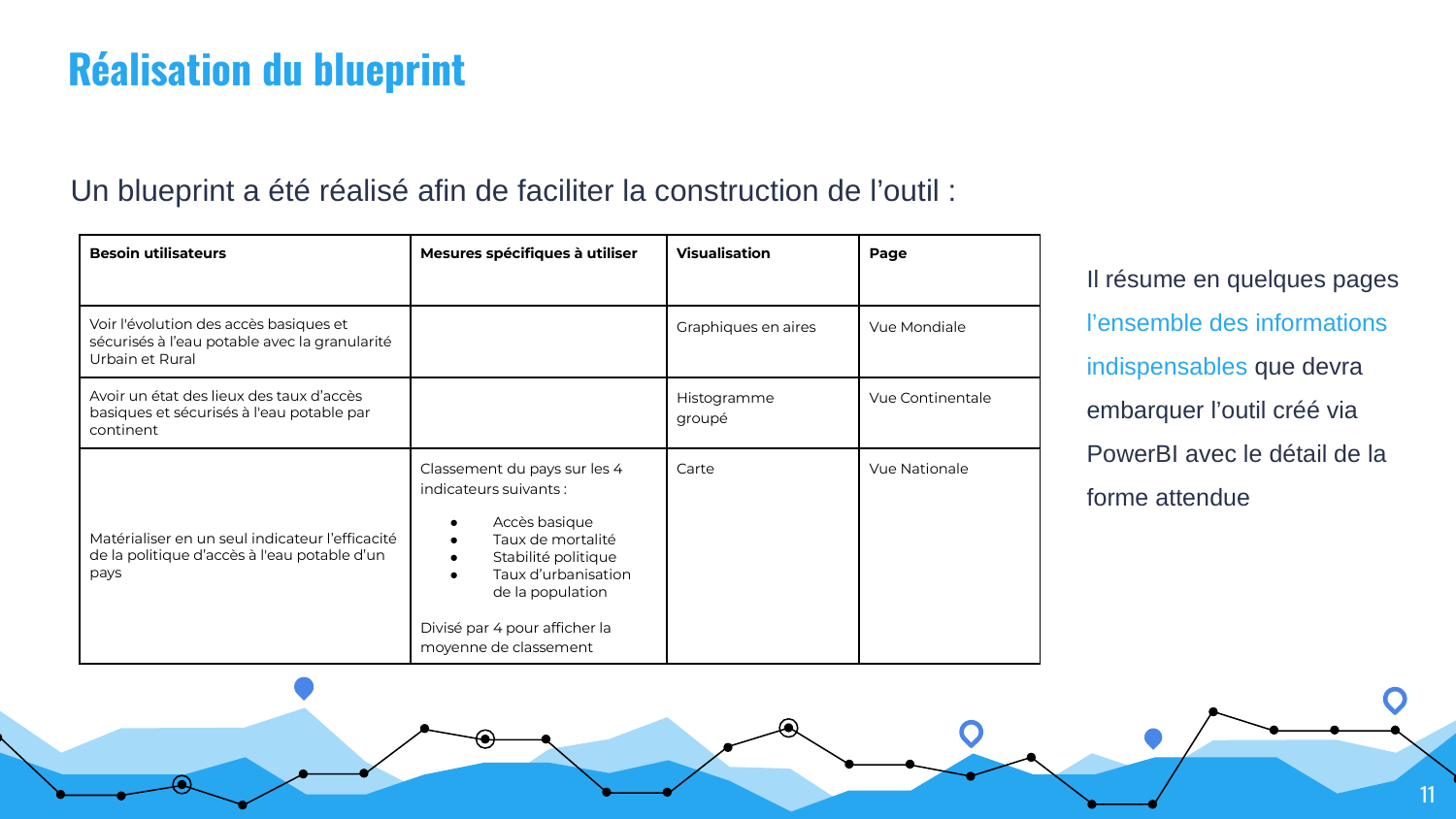

# Réalisation du blueprint
Un blueprint a été réalisé afin de faciliter la construction de l’outil :
| Besoin utilisateurs | Mesures spécifiques à utiliser | Visualisation | Page |
| --- | --- | --- | --- |
| Voir l'évolution des accès basiques et sécurisés à l’eau potable avec la granularité Urbain et Rural |  | Graphiques en aires | Vue Mondiale |
| Avoir un état des lieux des taux d’accès basiques et sécurisés à l'eau potable par continent |  | Histogramme groupé | Vue Continentale |
| Matérialiser en un seul indicateur l’efficacité de la politique d’accès à l'eau potable d’un pays | Classement du pays sur les 4 indicateurs suivants : Accès basique Taux de mortalité Stabilité politique Taux d’urbanisation de la population Divisé par 4 pour afficher la moyenne de classement | Carte | Vue Nationale |
Il résume en quelques pages l’ensemble des informations indispensables que devra embarquer l’outil créé via PowerBI avec le détail de la forme attendue
11